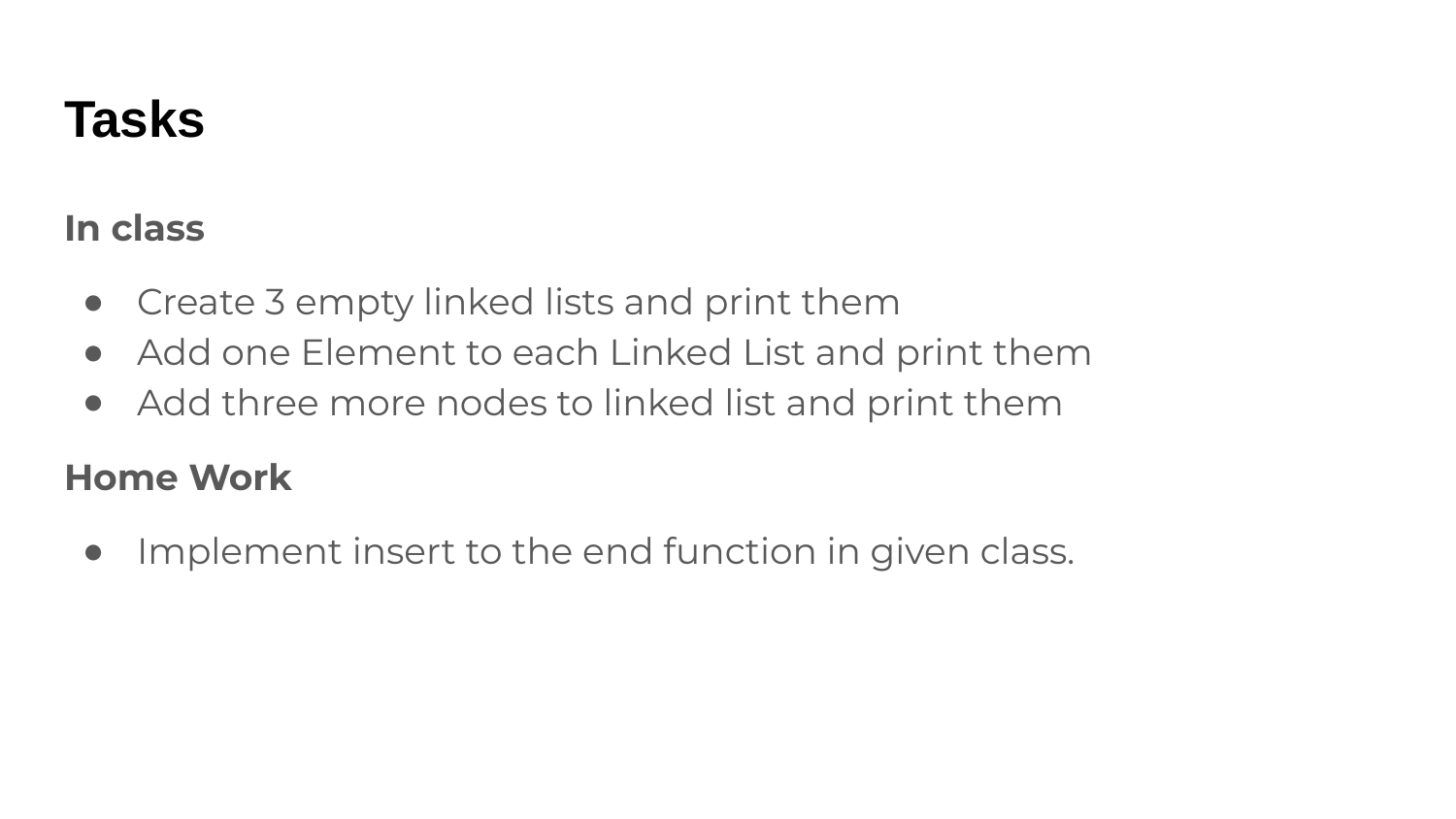

# Tasks
In class
Create 3 empty linked lists and print them
Add one Element to each Linked List and print them
Add three more nodes to linked list and print them
Home Work
Implement insert to the end function in given class.